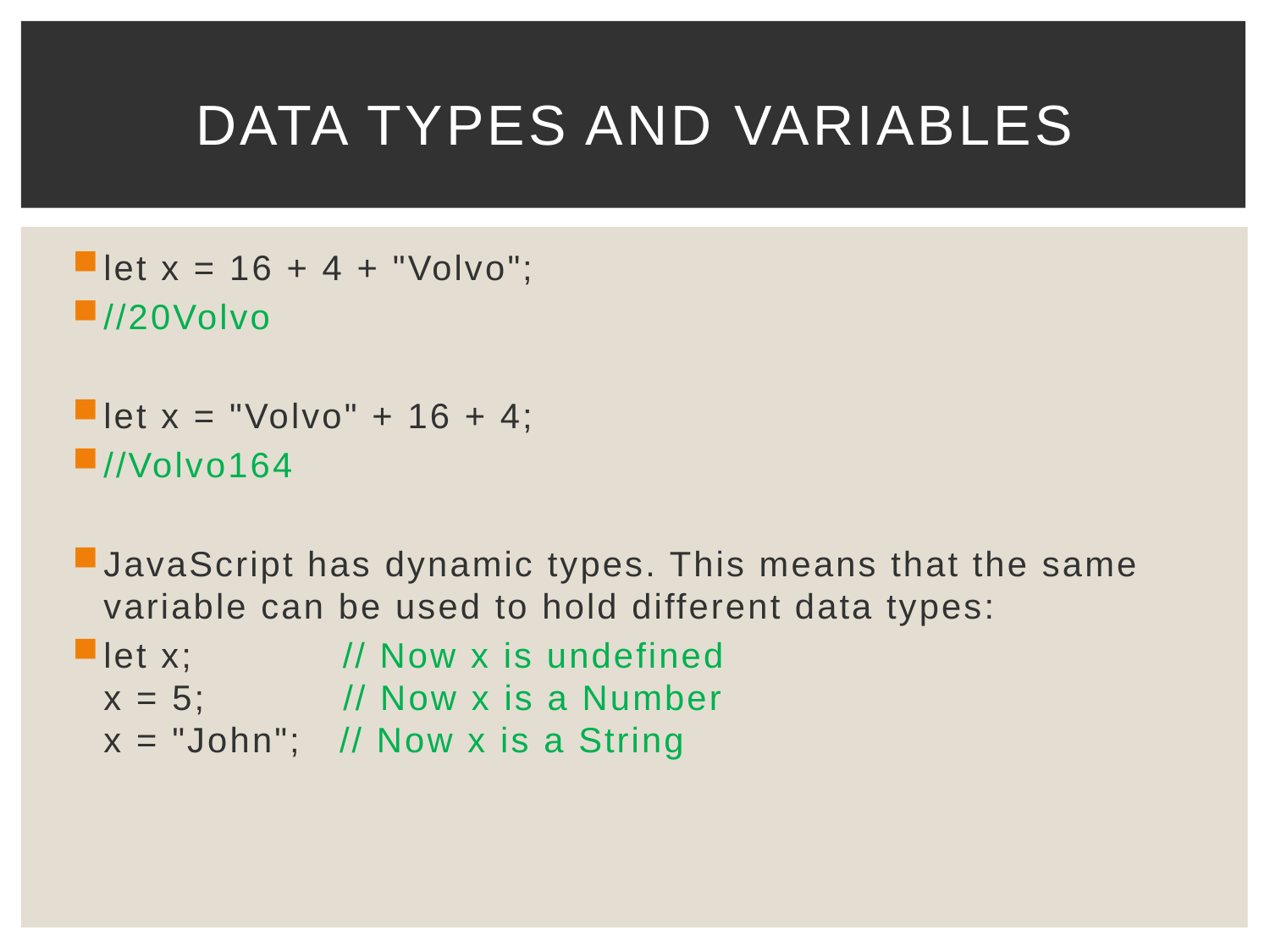

# Data types and variables
let x = 16 + 4 + "Volvo";
//20Volvo

let x = "Volvo" + 16 + 4;
//Volvo164

JavaScript has dynamic types. This means that the same variable can be used to hold different data types:
let x;            // Now x is undefined
x = 5;           // Now x is a Number
x = "John";   // Now x is a String